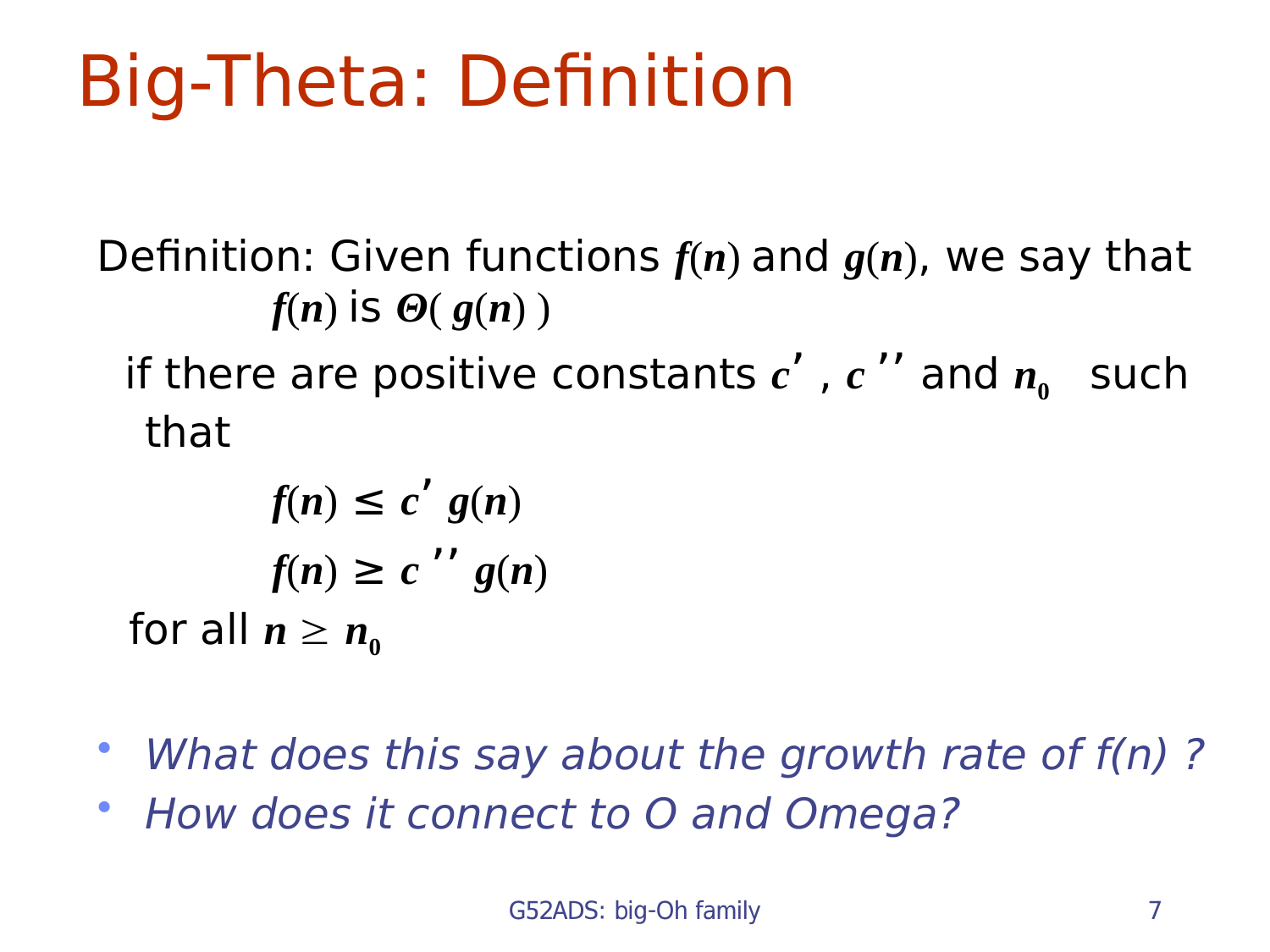

# Big-Theta: Definition
Definition: Given functions f(n) and g(n), we say that
 	f(n) is Θ( g(n) )
  if there are positive constants c’ , c ’’ and n0   such that
		f(n) ≤ c’ g(n)
		f(n) ≥ c ’’ g(n)
   for all n ≥ n0

What does this say about the growth rate of f(n) ?
How does it connect to O and Omega?

G52ADS: big-Oh family
7